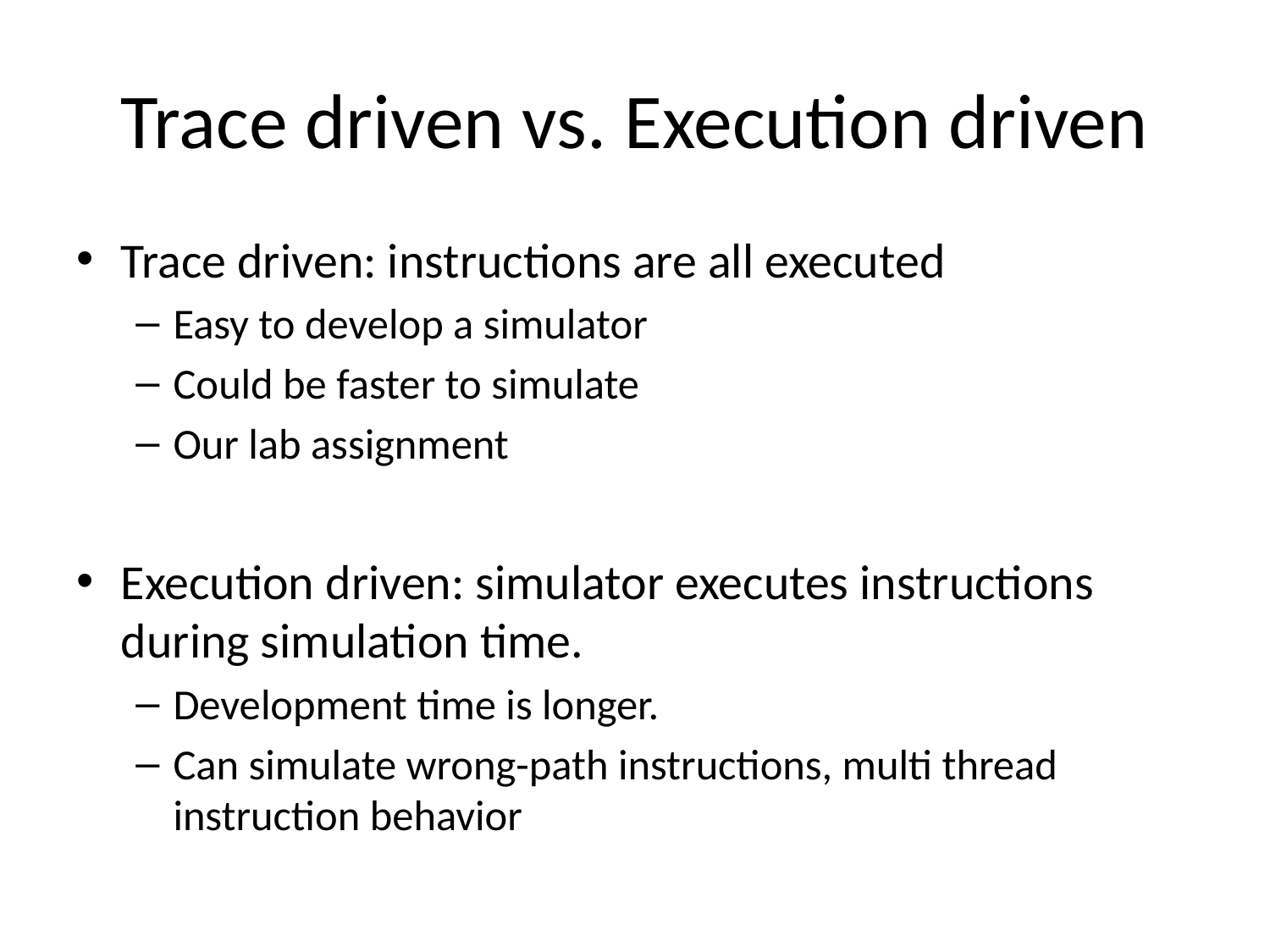

# Trace driven vs. Execution driven
Trace driven: instructions are all executed
Easy to develop a simulator
Could be faster to simulate
Our lab assignment

Execution driven: simulator executes instructions during simulation time.
Development time is longer.
Can simulate wrong-path instructions, multi thread instruction behavior